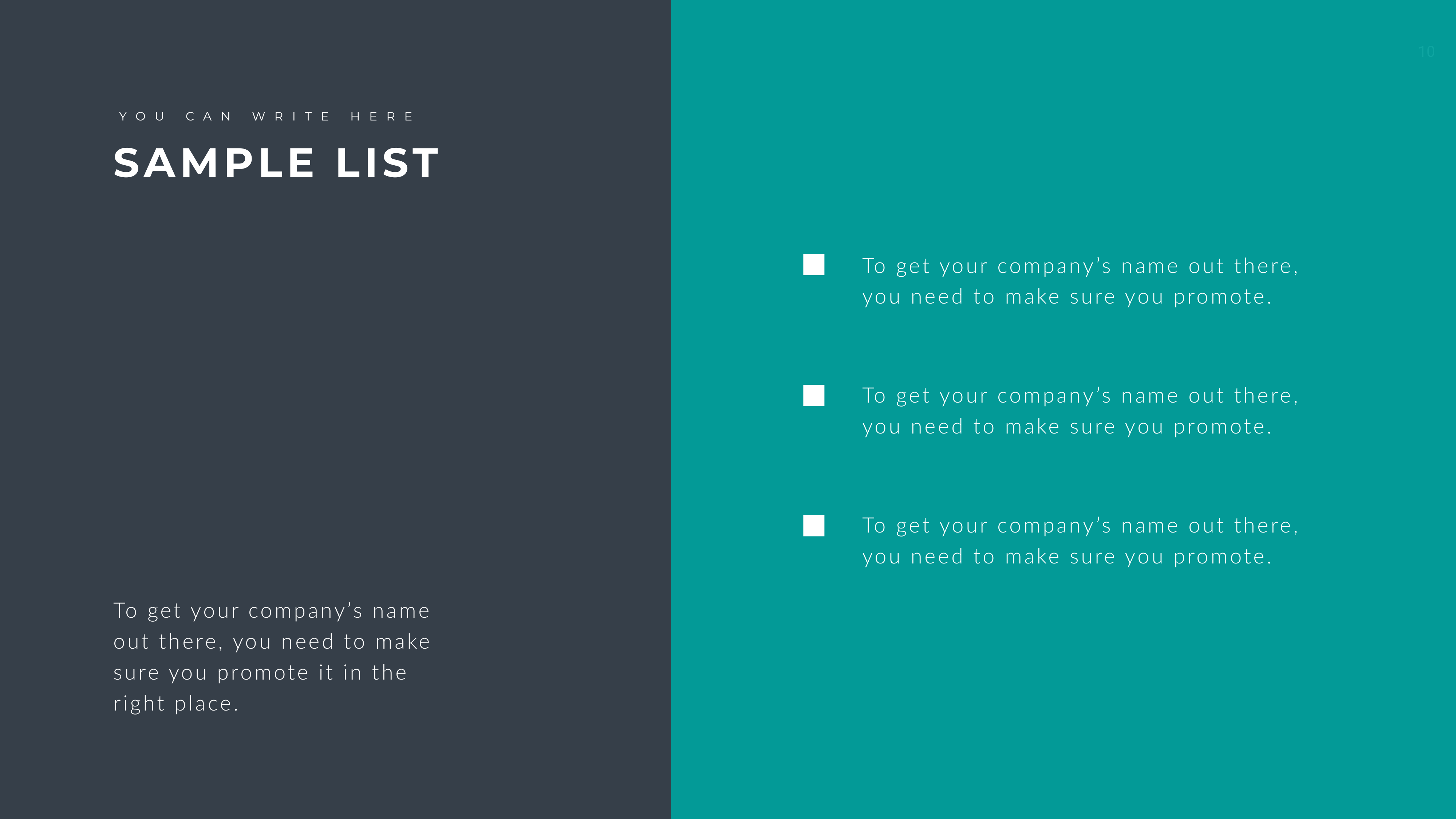

YOU CAN WRITE HERE
SAMPLE LIST
To get your company’s name out there, you need to make sure you promote.

To get your company’s name out there, you need to make sure you promote.

To get your company’s name out there, you need to make sure you promote.

To get your company’s name out there, you need to make sure you promote it in the right place.